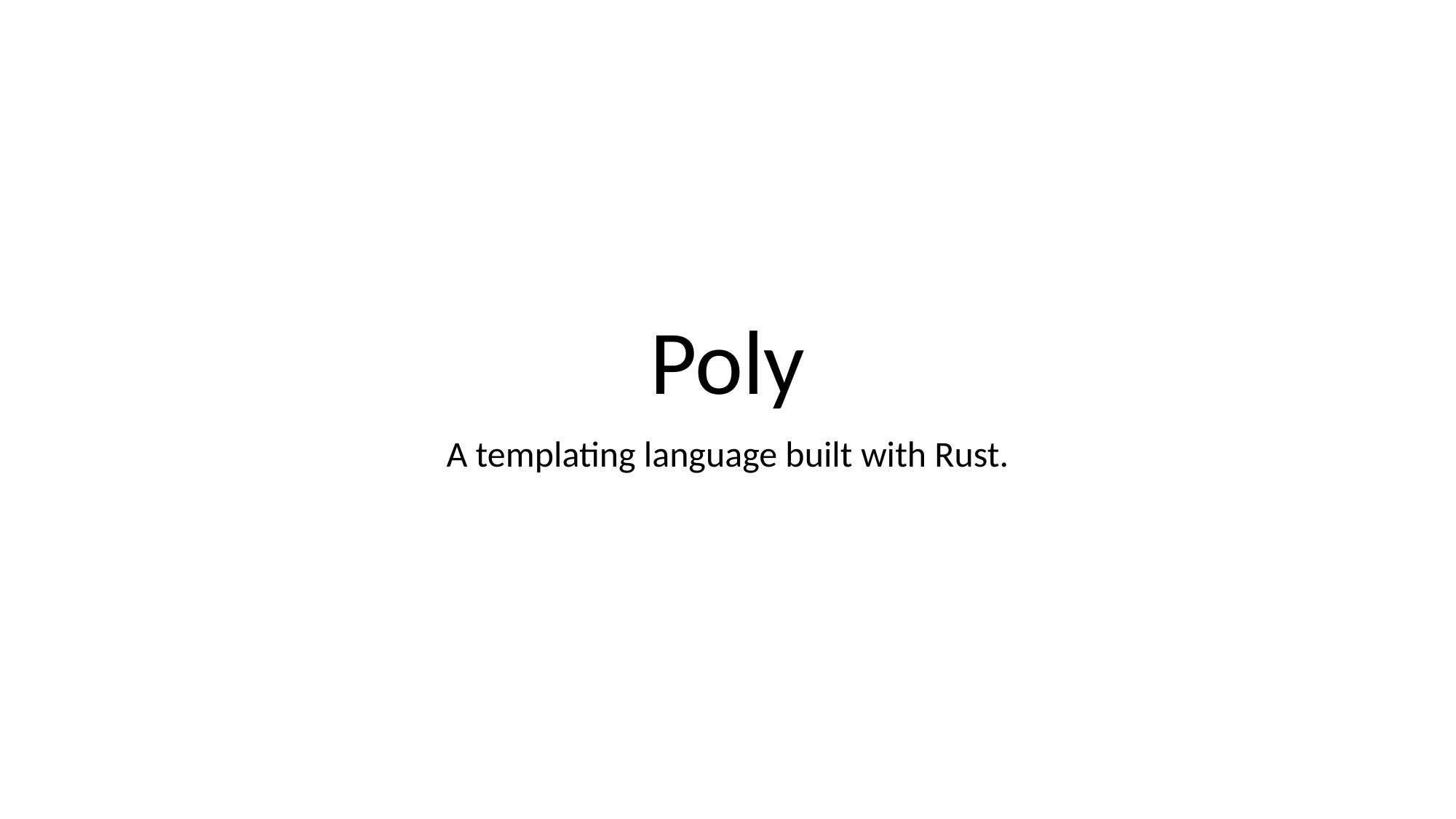

# Poly
A templating language built with Rust.